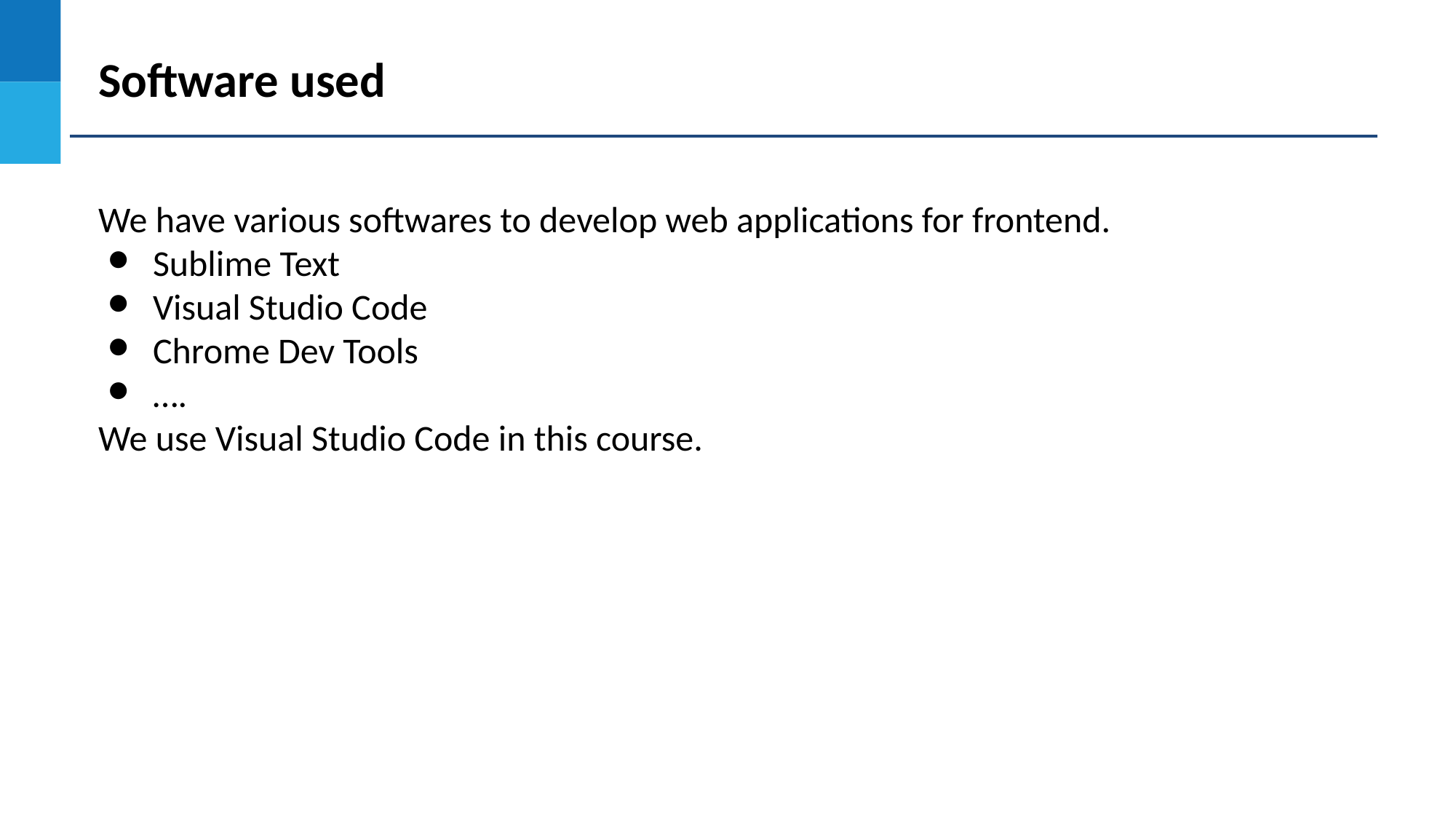

Software used
We have various softwares to develop web applications for frontend.
Sublime Text
Visual Studio Code
Chrome Dev Tools
….
We use Visual Studio Code in this course.